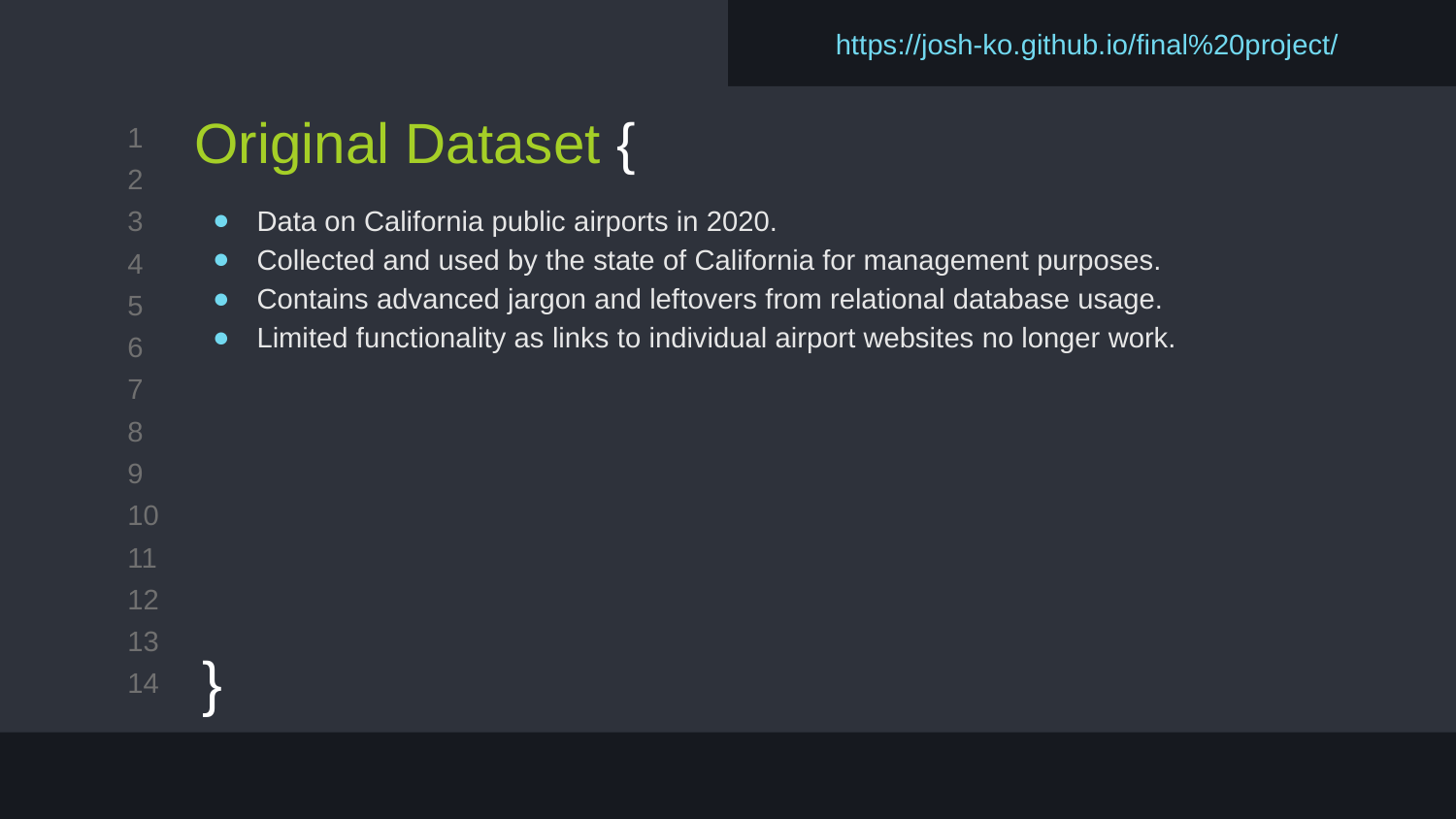

https://josh-ko.github.io/final%20project/
# Original Dataset {
Data on California public airports in 2020.
Collected and used by the state of California for management purposes.
Contains advanced jargon and leftovers from relational database usage.
Limited functionality as links to individual airport websites no longer work.

}